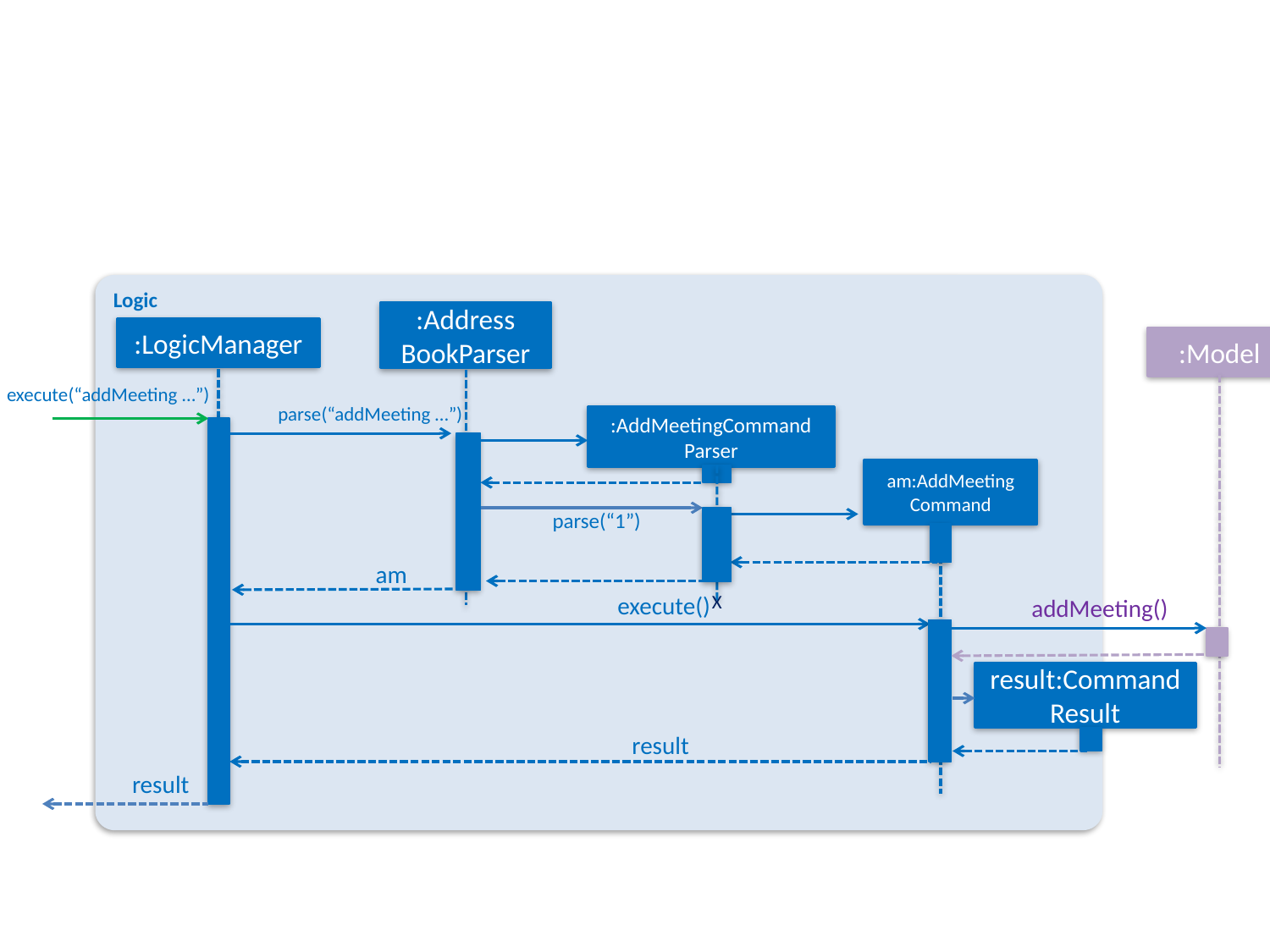

Logic
:Address
BookParser
:LogicManager
:Model
execute(“addMeeting …”)
parse(“addMeeting …”)
:AddMeetingCommand
Parser

am:AddMeeting
Command

parse(“1”)

am
X
execute()
addMeeting()

result:Command Result

result
result